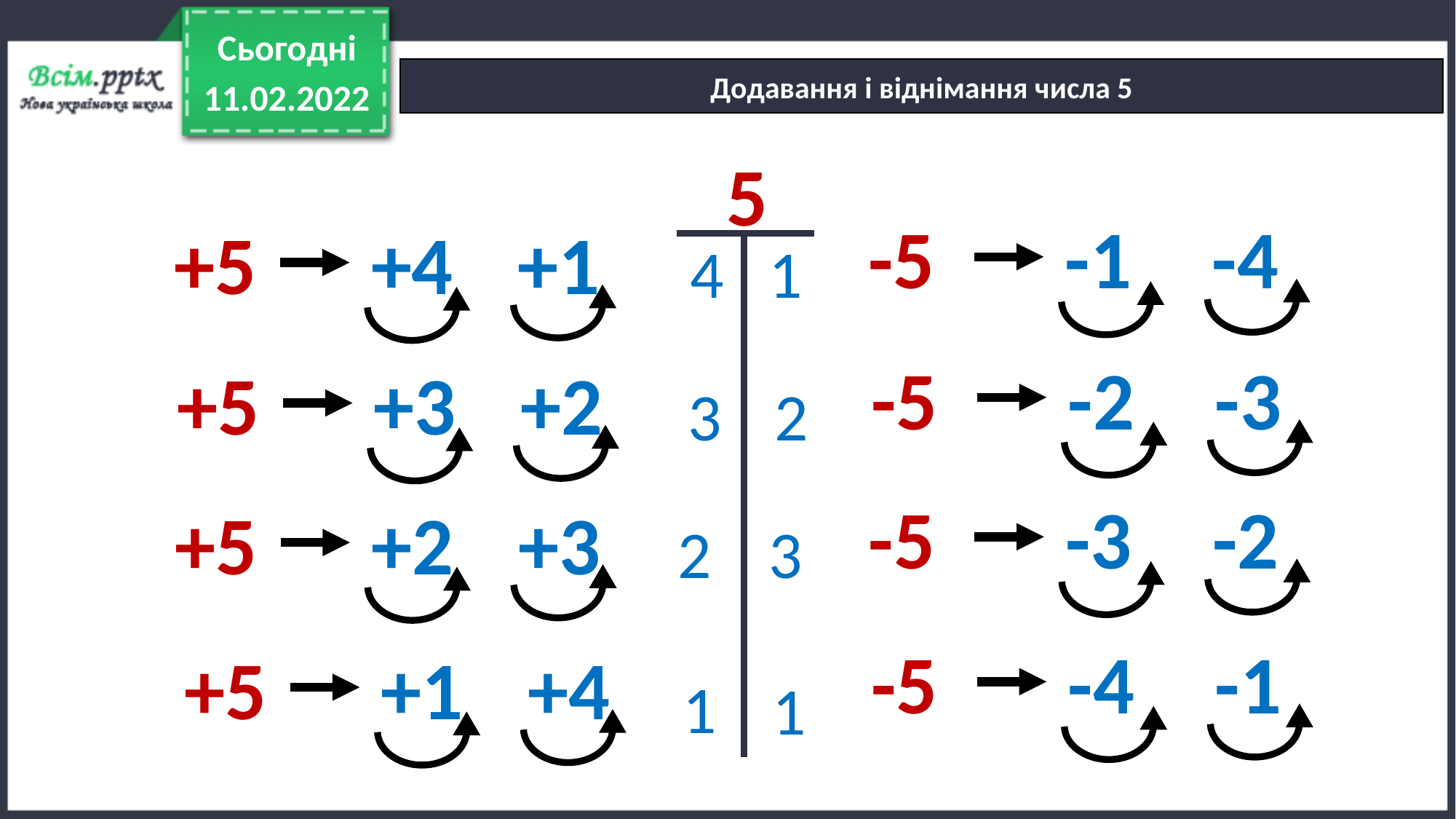

Сьогодні
Додавання і віднімання числа 5
11.02.2022
5
-5
-1
-4
+5
+4
+1
4
1

-5
-2
-3
+5
+3
+2
3
2

-5
-3
-2
+5
+2
+3
2
3

-5
-4
-1
+5
+1
+4
1
1